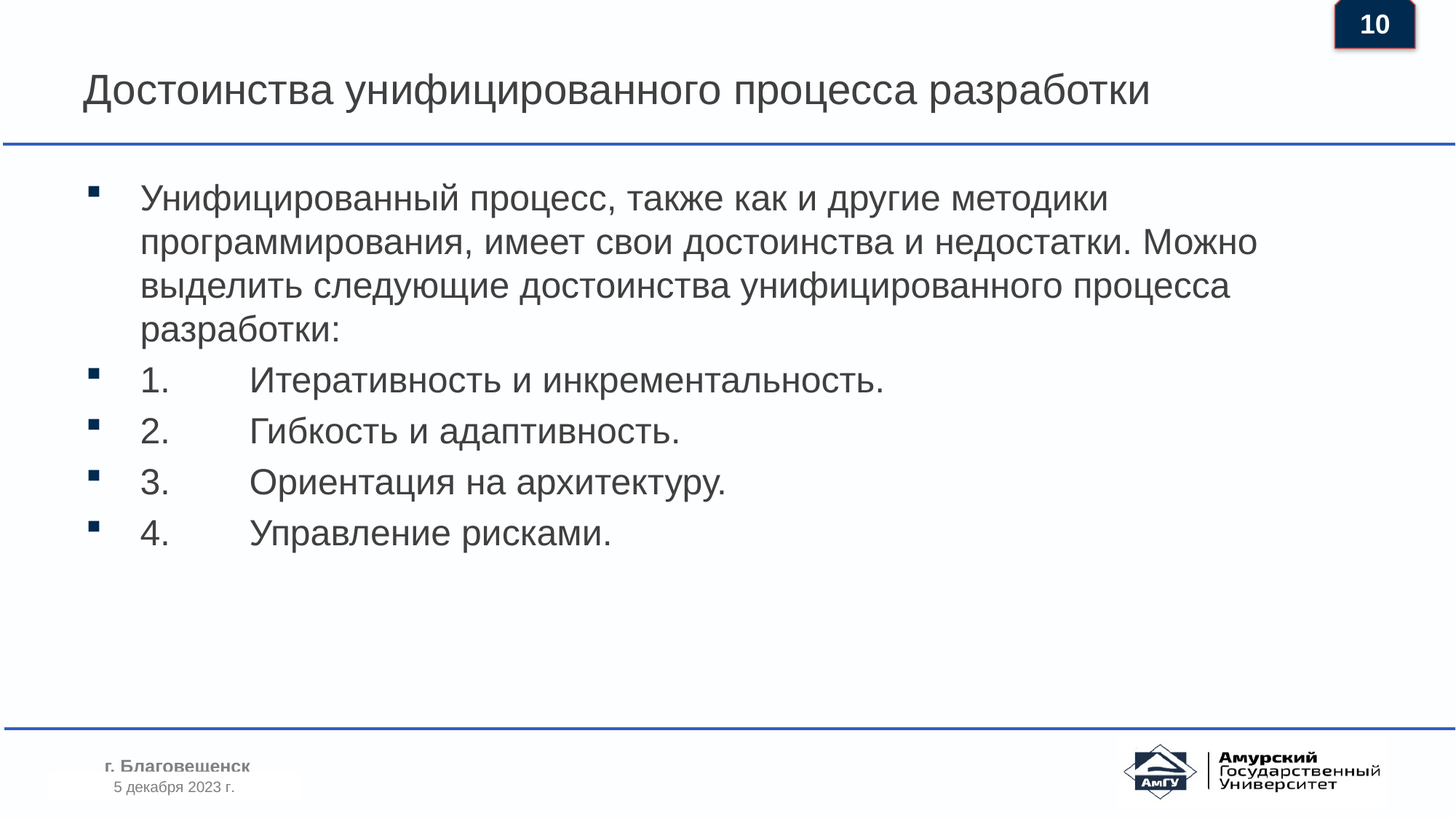

10
# Достоинства унифицированного процесса разработки
Унифицированный процесс, также как и другие методики программирования, имеет свои достоинства и недостатки. Можно выделить следующие достоинства унифицированного процесса разработки:
1.	Итеративность и инкрементальность.
2.	Гибкость и адаптивность.
3.	Ориентация на архитектуру.
4.	Управление рисками.

5 декабря 2023 г.